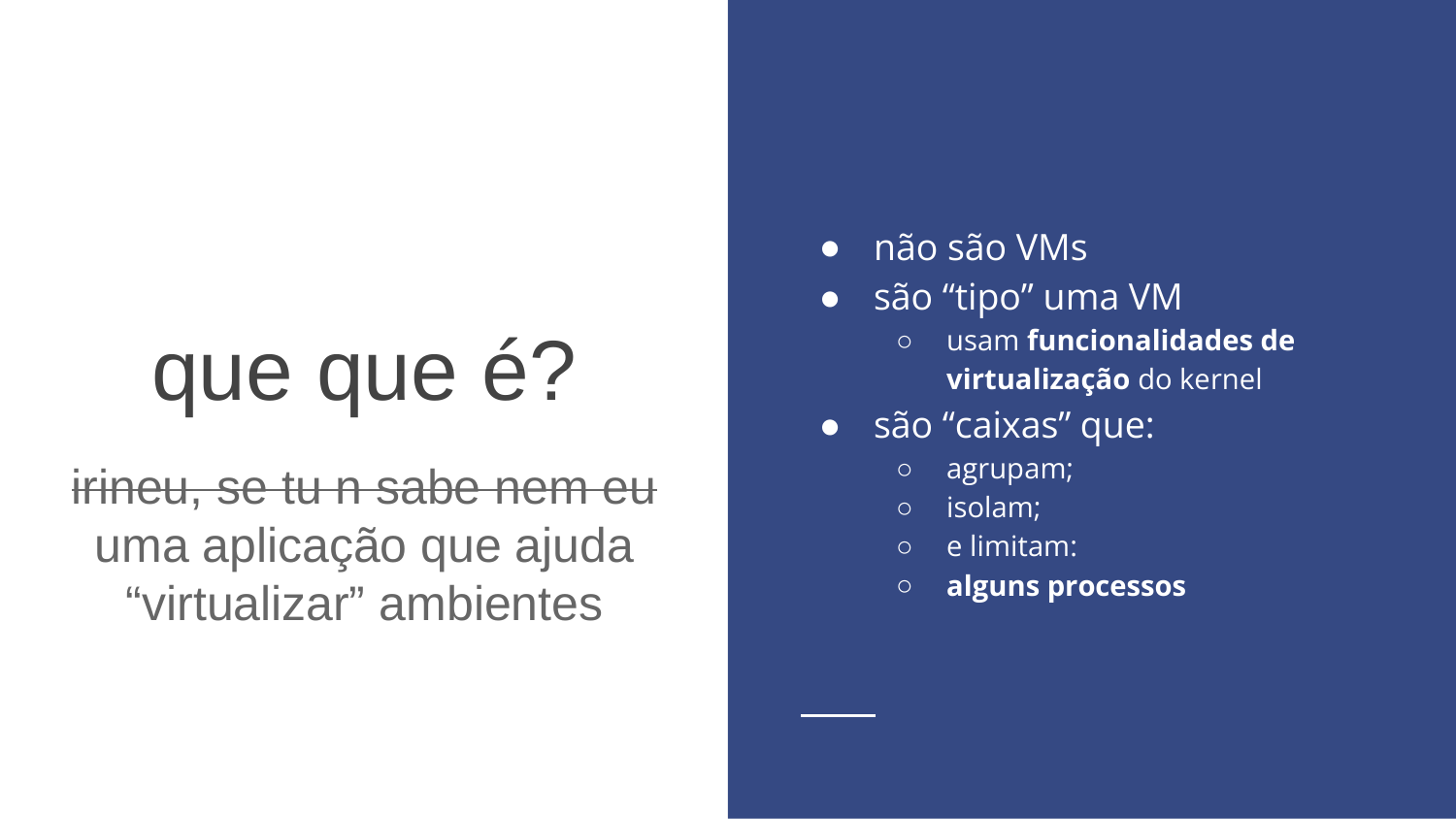

não são VMs
são “tipo” uma VM
usam funcionalidades de virtualização do kernel
são “caixas” que:
agrupam;
isolam;
e limitam:
alguns processos
# que que é?
irineu, se tu n sabe nem eu
uma aplicação que ajuda “virtualizar” ambientes